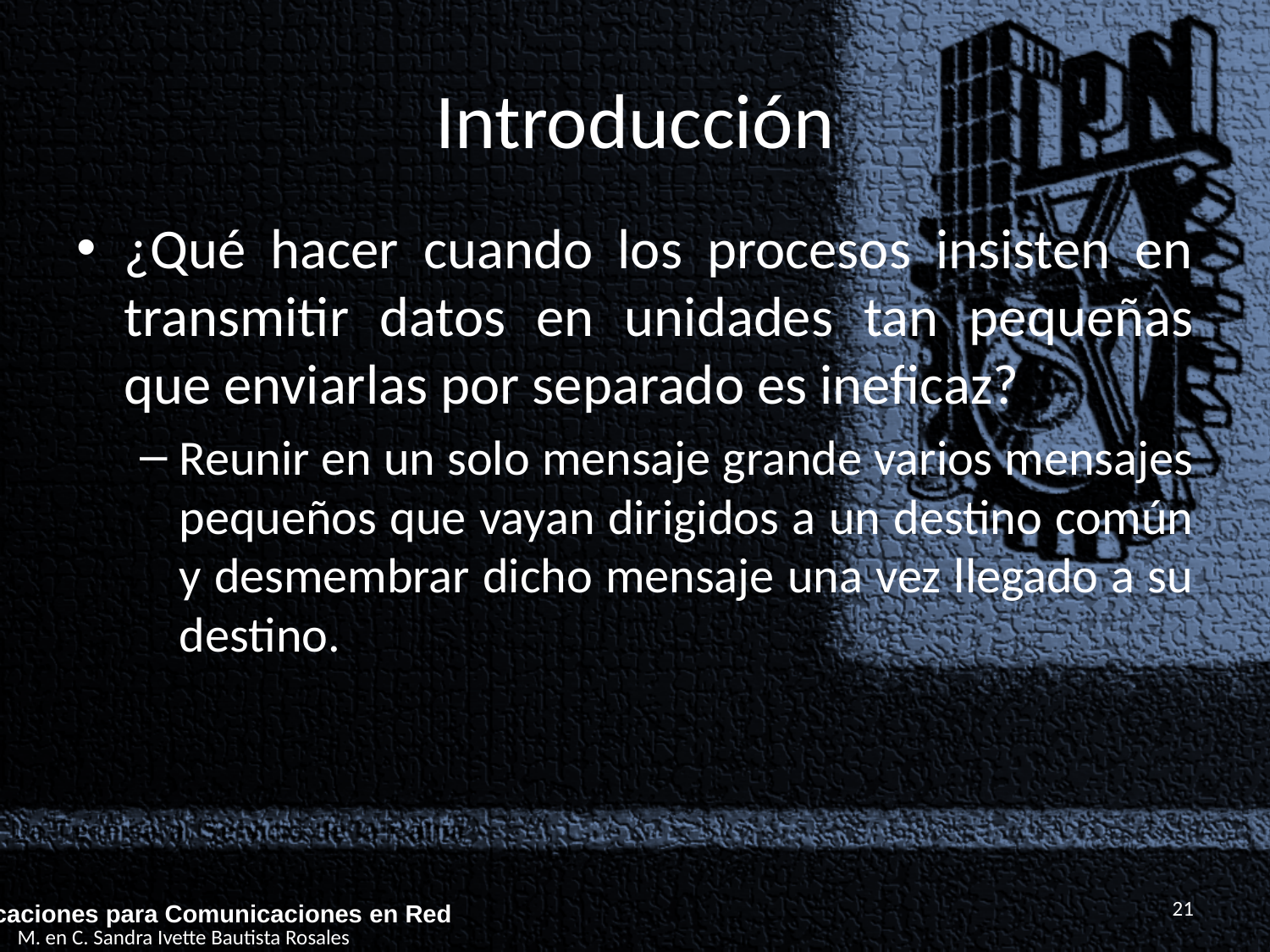

# Introducción
¿Qué hacer cuando los procesos insisten en transmitir datos en unidades tan pequeñas que enviarlas por separado es ineficaz?
Reunir en un solo mensaje grande varios mensajes pequeños que vayan dirigidos a un destino común y desmembrar dicho mensaje una vez llegado a su destino.
21
Aplicaciones para Comunicaciones en Red
M. en C. Sandra Ivette Bautista Rosales